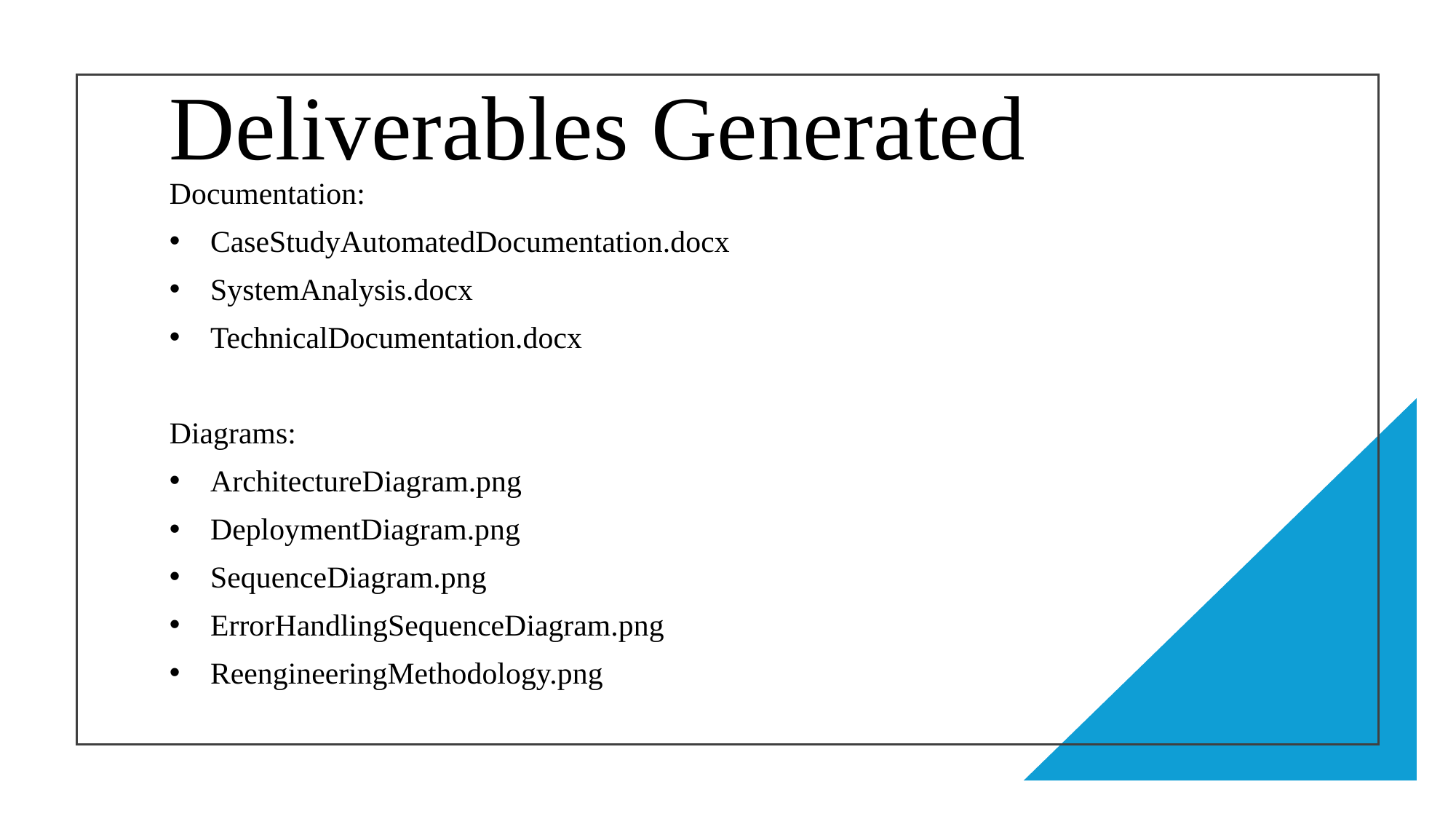

# Deliverables Generated
Documentation:
CaseStudyAutomatedDocumentation.docx
SystemAnalysis.docx
TechnicalDocumentation.docx

Diagrams:
ArchitectureDiagram.png
DeploymentDiagram.png
SequenceDiagram.png
ErrorHandlingSequenceDiagram.png
ReengineeringMethodology.png